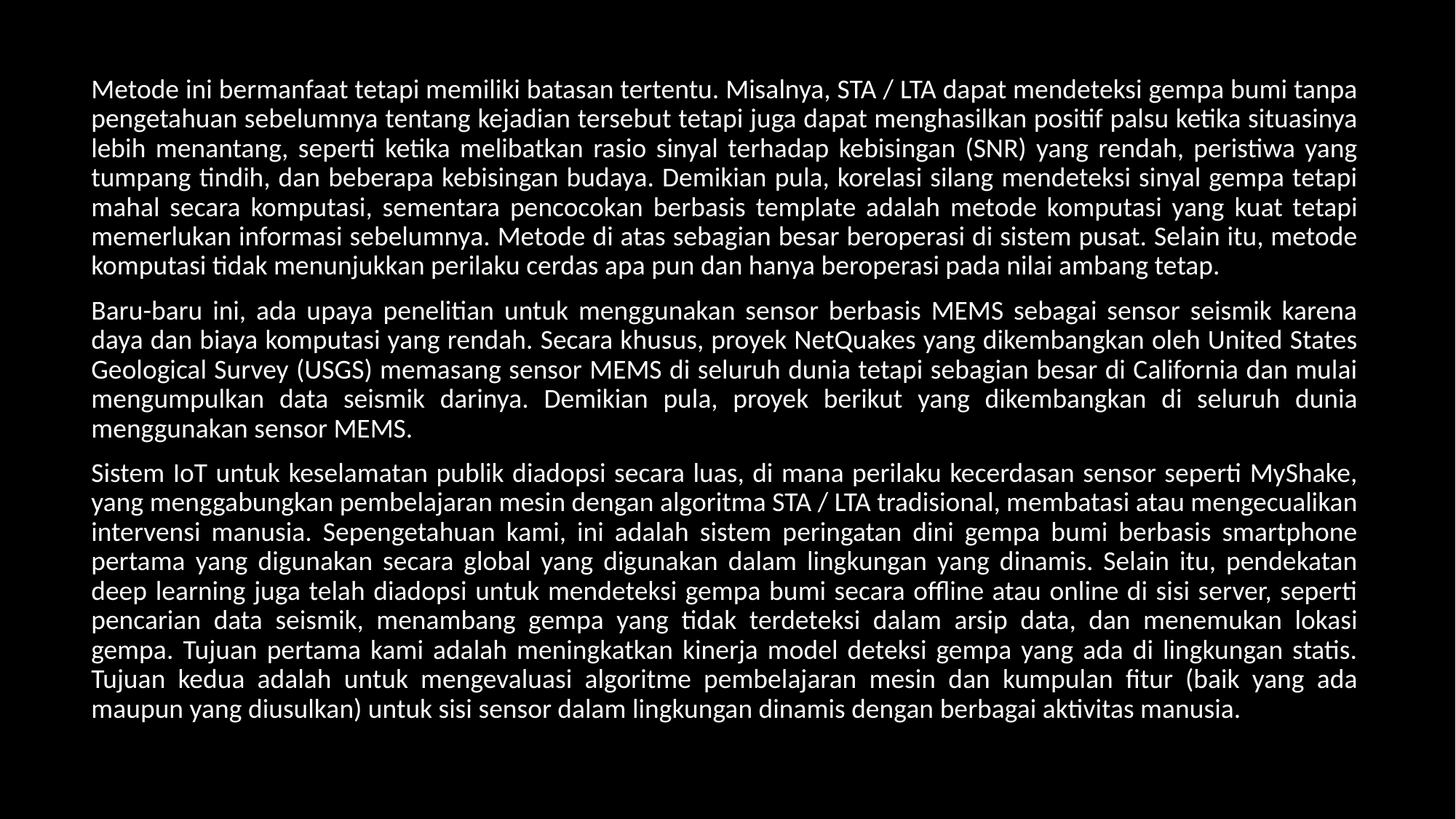

Metode ini bermanfaat tetapi memiliki batasan tertentu. Misalnya, STA / LTA dapat mendeteksi gempa bumi tanpa pengetahuan sebelumnya tentang kejadian tersebut tetapi juga dapat menghasilkan positif palsu ketika situasinya lebih menantang, seperti ketika melibatkan rasio sinyal terhadap kebisingan (SNR) yang rendah, peristiwa yang tumpang tindih, dan beberapa kebisingan budaya. Demikian pula, korelasi silang mendeteksi sinyal gempa tetapi mahal secara komputasi, sementara pencocokan berbasis template adalah metode komputasi yang kuat tetapi memerlukan informasi sebelumnya. Metode di atas sebagian besar beroperasi di sistem pusat. Selain itu, metode komputasi tidak menunjukkan perilaku cerdas apa pun dan hanya beroperasi pada nilai ambang tetap.
Baru-baru ini, ada upaya penelitian untuk menggunakan sensor berbasis MEMS sebagai sensor seismik karena daya dan biaya komputasi yang rendah. Secara khusus, proyek NetQuakes yang dikembangkan oleh United States Geological Survey (USGS) memasang sensor MEMS di seluruh dunia tetapi sebagian besar di California dan mulai mengumpulkan data seismik darinya. Demikian pula, proyek berikut yang dikembangkan di seluruh dunia menggunakan sensor MEMS.
Sistem IoT untuk keselamatan publik diadopsi secara luas, di mana perilaku kecerdasan sensor seperti MyShake, yang menggabungkan pembelajaran mesin dengan algoritma STA / LTA tradisional, membatasi atau mengecualikan intervensi manusia. Sepengetahuan kami, ini adalah sistem peringatan dini gempa bumi berbasis smartphone pertama yang digunakan secara global yang digunakan dalam lingkungan yang dinamis. Selain itu, pendekatan deep learning juga telah diadopsi untuk mendeteksi gempa bumi secara offline atau online di sisi server, seperti pencarian data seismik, menambang gempa yang tidak terdeteksi dalam arsip data, dan menemukan lokasi gempa. Tujuan pertama kami adalah meningkatkan kinerja model deteksi gempa yang ada di lingkungan statis. Tujuan kedua adalah untuk mengevaluasi algoritme pembelajaran mesin dan kumpulan fitur (baik yang ada maupun yang diusulkan) untuk sisi sensor dalam lingkungan dinamis dengan berbagai aktivitas manusia.